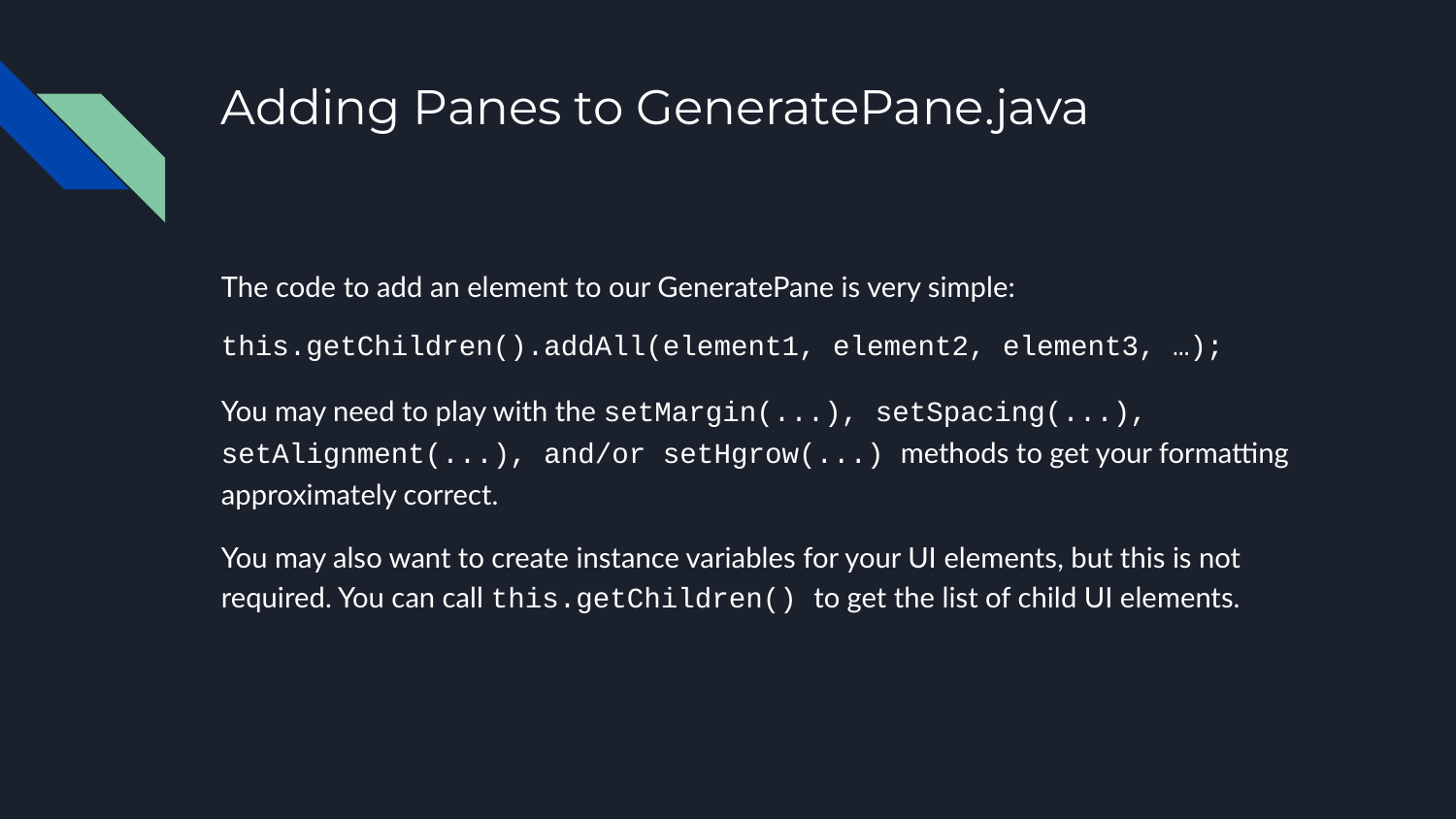

# Adding Panes to GeneratePane.java
The code to add an element to our GeneratePane is very simple:
this.getChildren().addAll(element1, element2, element3, …);
You may need to play with the setMargin(...), setSpacing(...), setAlignment(...), and/or setHgrow(...) methods to get your formatting approximately correct.
You may also want to create instance variables for your UI elements, but this is not required. You can call this.getChildren() to get the list of child UI elements.